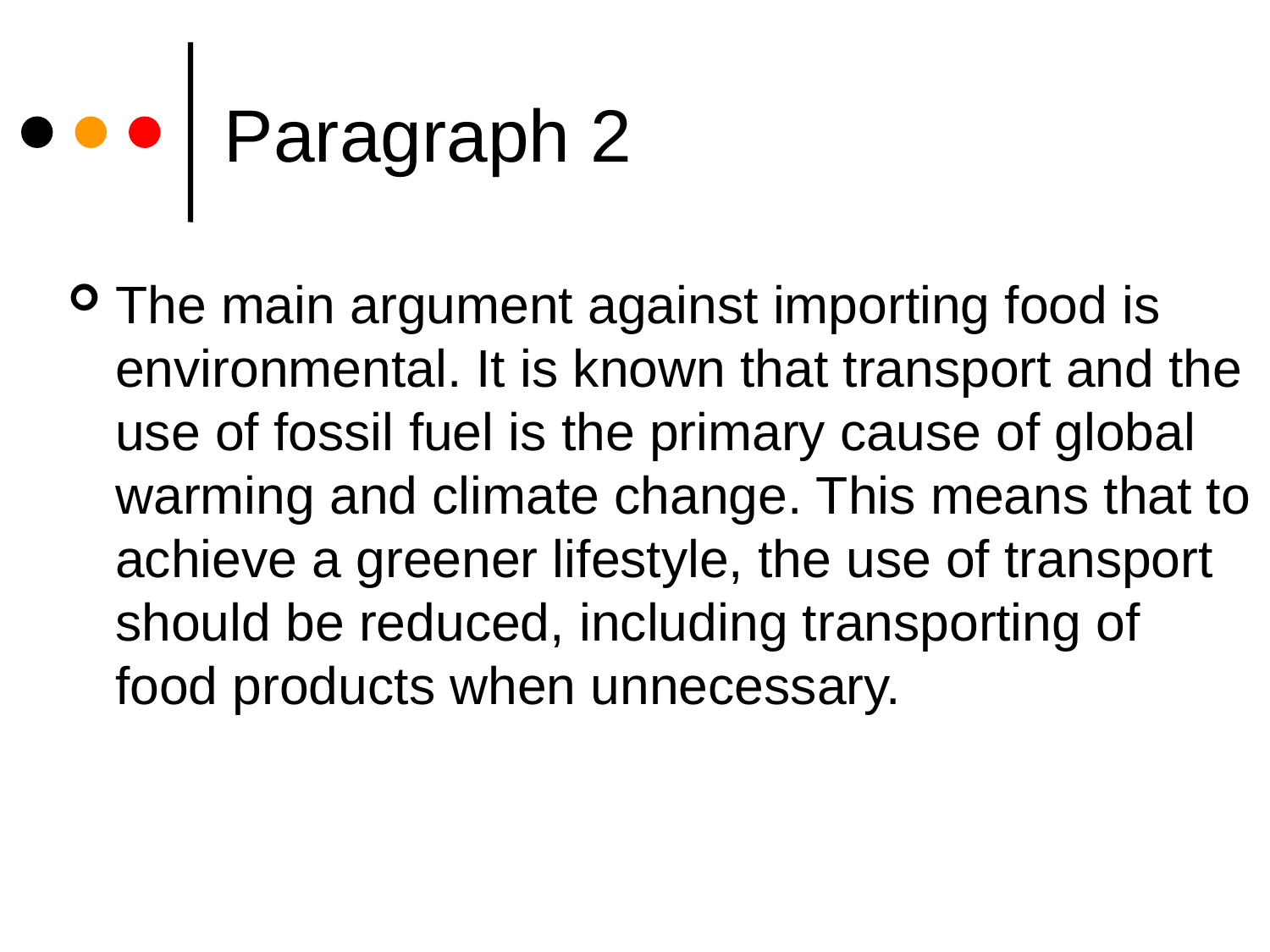

# Paragraph 2
The main argument against importing food is environmental. It is known that transport and the use of fossil fuel is the primary cause of global warming and climate change. This means that to achieve a greener lifestyle, the use of transport should be reduced, including transporting of food products when unnecessary.